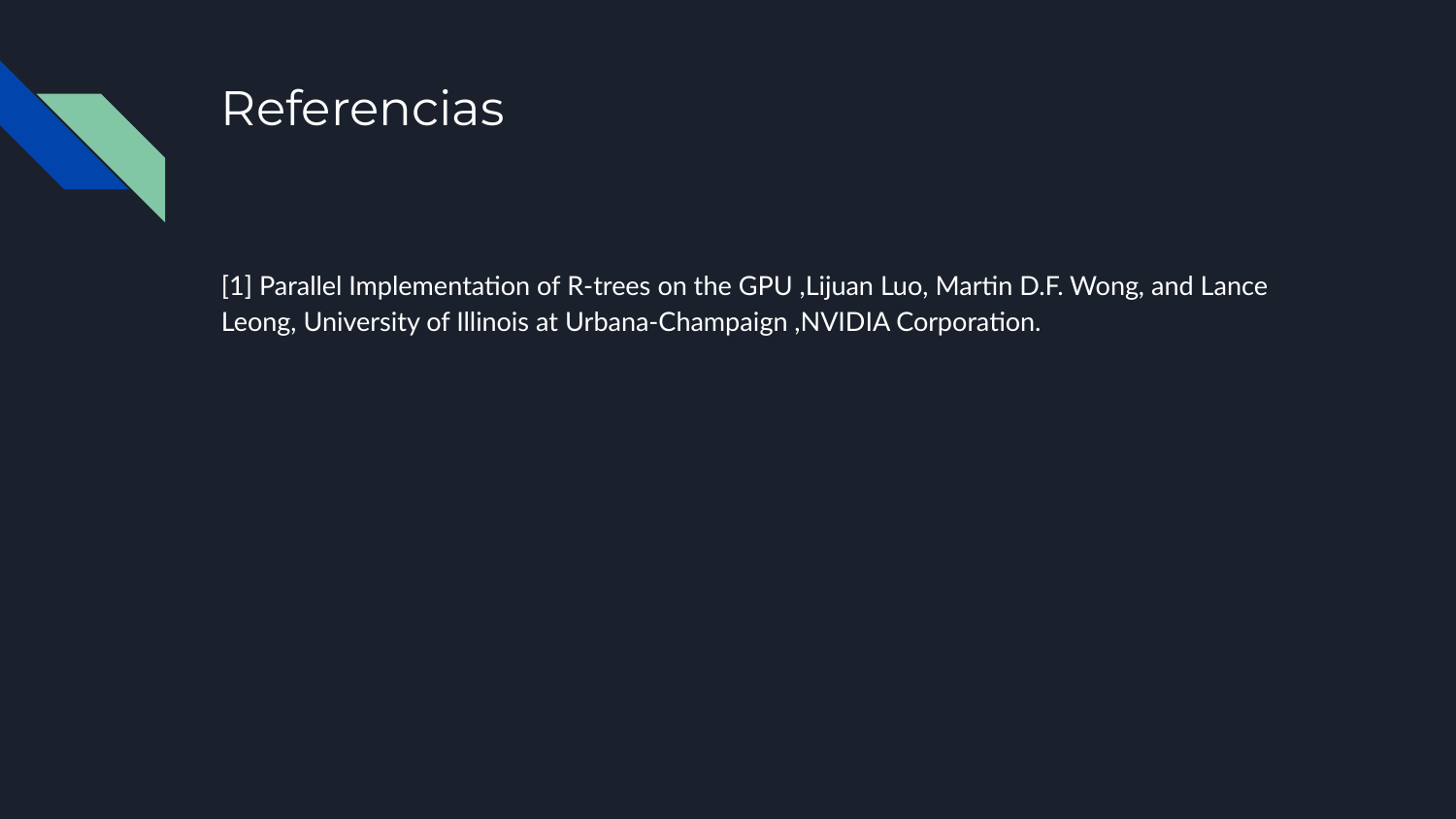

# Referencias

[1] Parallel Implementation of R-trees on the GPU ,Lijuan Luo, Martin D.F. Wong, and Lance Leong, University of Illinois at Urbana-Champaign ,NVIDIA Corporation.